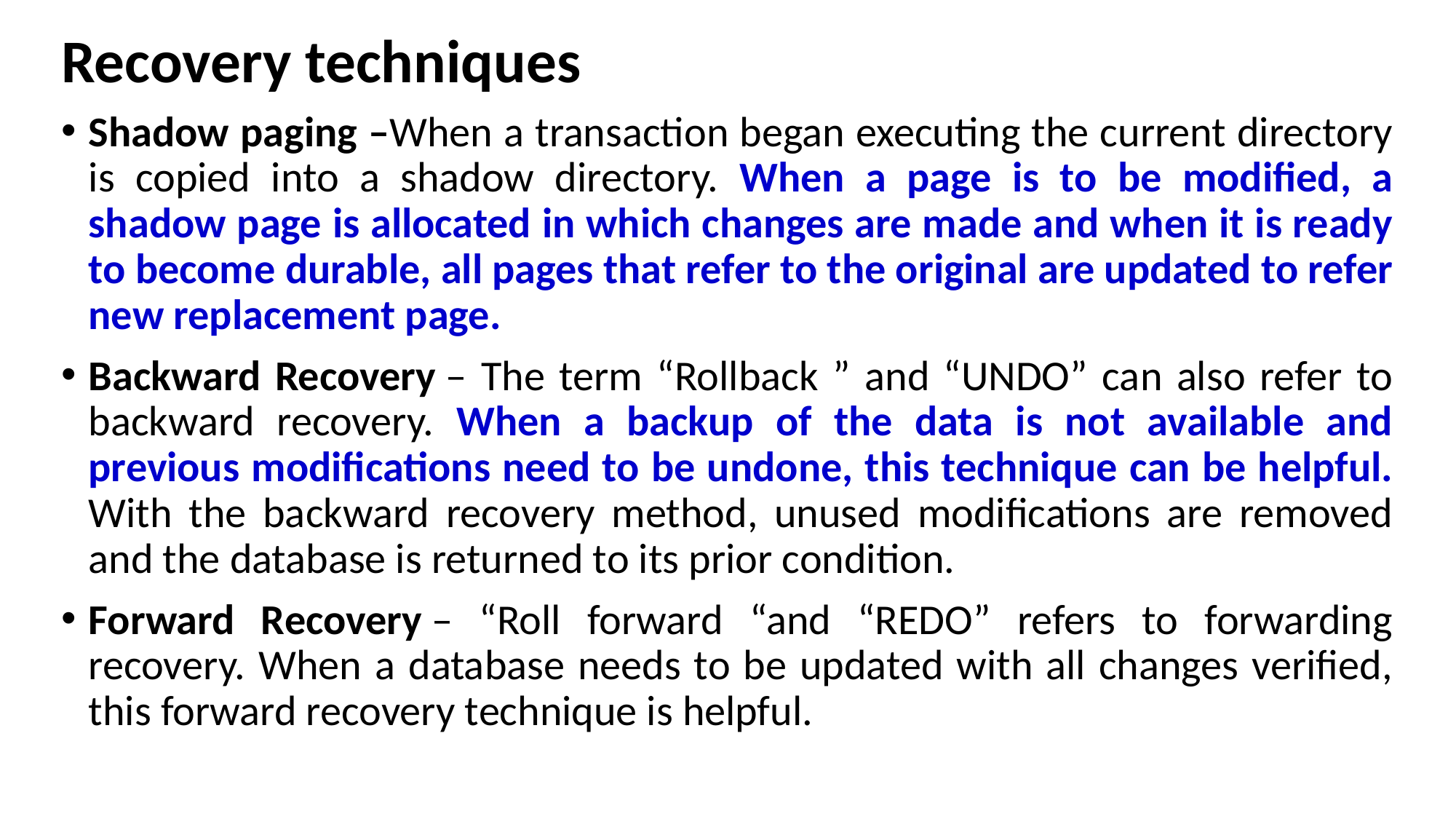

# Recovery techniques
Shadow paging –When a transaction began executing the current directory is copied into a shadow directory. When a page is to be modified, a shadow page is allocated in which changes are made and when it is ready to become durable, all pages that refer to the original are updated to refer new replacement page.
Backward Recovery – The term “Rollback ” and “UNDO” can also refer to backward recovery. When a backup of the data is not available and previous modifications need to be undone, this technique can be helpful. With the backward recovery method, unused modifications are removed and the database is returned to its prior condition.
Forward Recovery – “Roll forward “and “REDO” refers to forwarding recovery. When a database needs to be updated with all changes verified, this forward recovery technique is helpful.